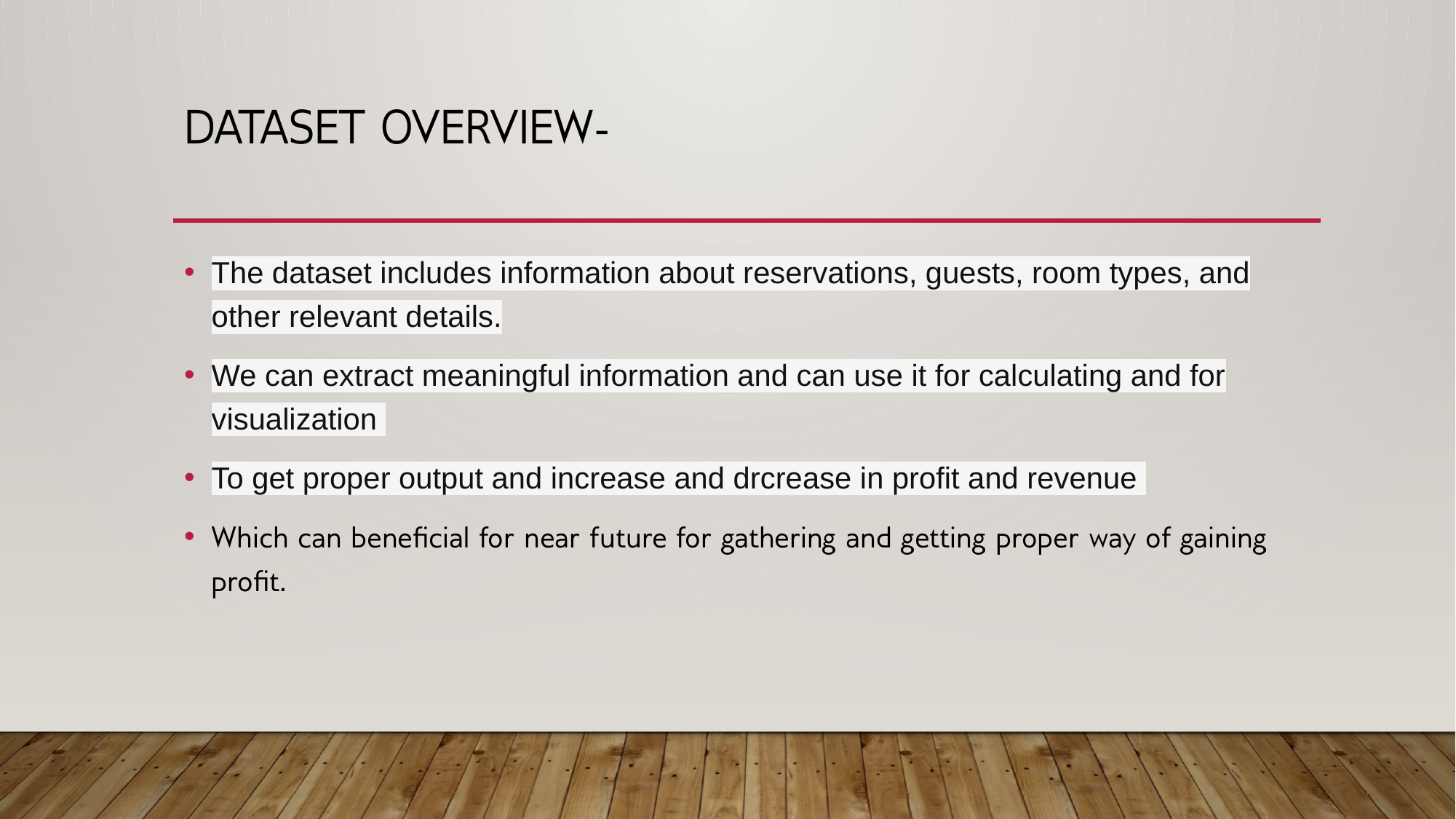

# Dataset overview-
The dataset includes information about reservations, guests, room types, and other relevant details.
We can extract meaningful information and can use it for calculating and for visualization
To get proper output and increase and drcrease in profit and revenue
Which can beneficial for near future for gathering and getting proper way of gaining profit.